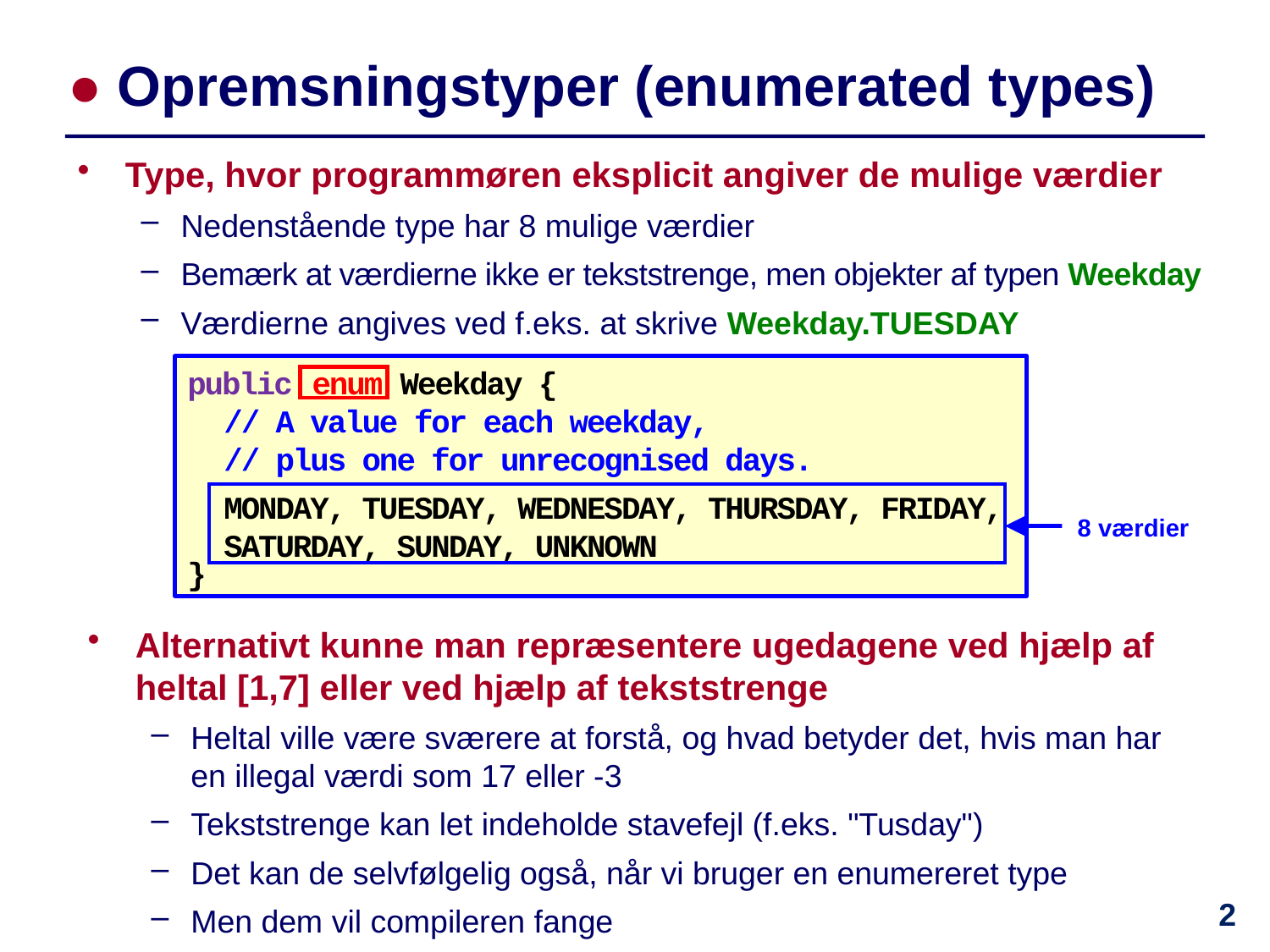

# ● Opremsningstyper (enumerated types)
Type, hvor programmøren eksplicit angiver de mulige værdier
Nedenstående type har 8 mulige værdier
Bemærk at værdierne ikke er tekststrenge, men objekter af typen Weekday
Værdierne angives ved f.eks. at skrive Weekday.TUESDAY

public enum Weekday {
  // A value for each weekday,
  // plus one for unrecognised days.
  MONDAY, TUESDAY, WEDNESDAY, THURSDAY, FRIDAY,
  SATURDAY, SUNDAY, UNKNOWN
}

8 værdier

Alternativt kunne man repræsentere ugedagene ved hjælp af heltal [1,7] eller ved hjælp af tekststrenge
Heltal ville være sværere at forstå, og hvad betyder det, hvis man har en illegal værdi som 17 eller -3
Tekststrenge kan let indeholde stavefejl (f.eks. "Tusday")
Det kan de selvfølgelig også, når vi bruger en enumereret type
Men dem vil compileren fange
2